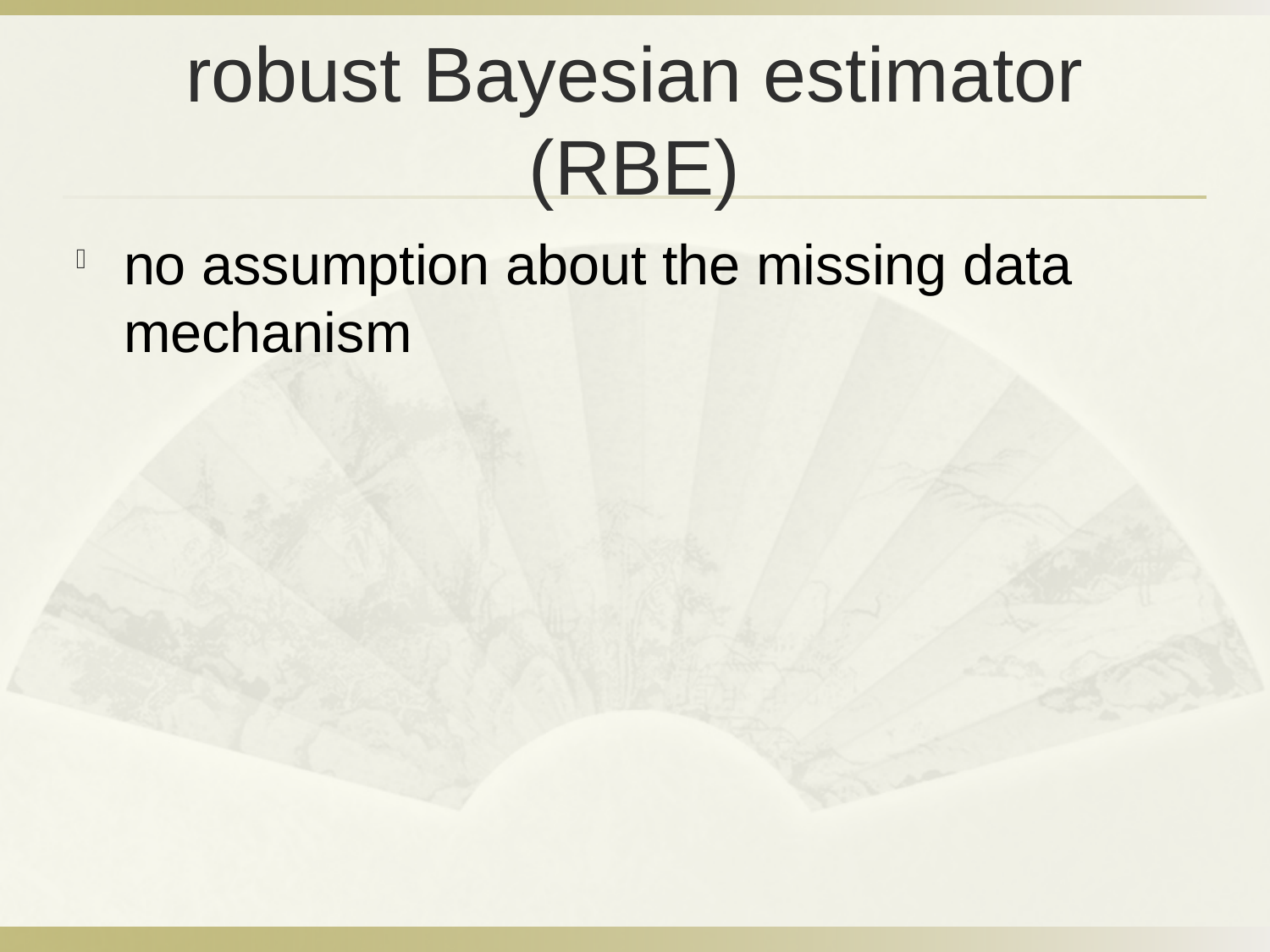

# robust Bayesian estimator (RBE)
no assumption about the missing data mechanism